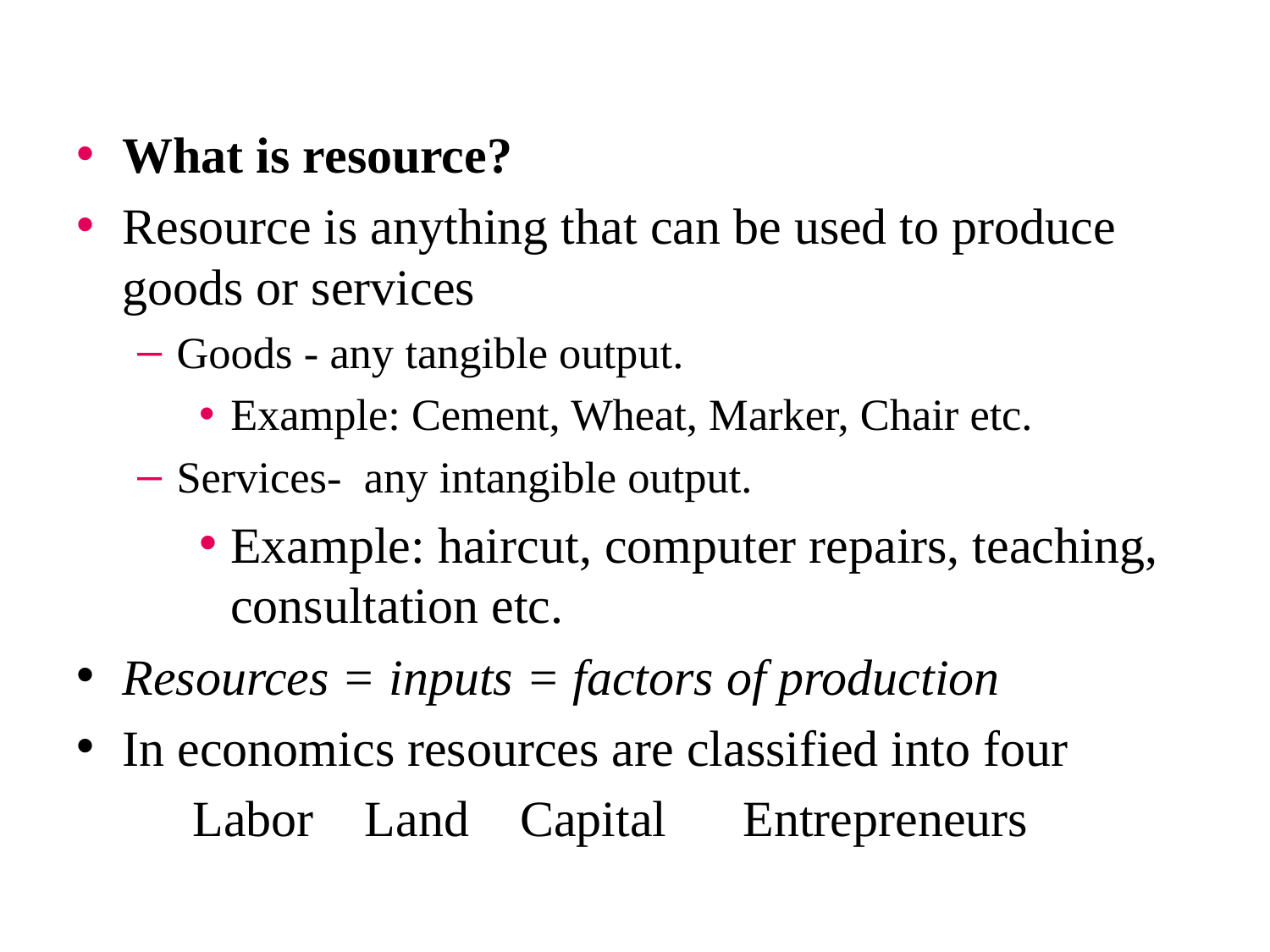

What is resource?
Resource is anything that can be used to produce goods or services
Goods - any tangible output.
Example: Cement, Wheat, Marker, Chair etc.
Services-  any intangible output.
Example: haircut, computer repairs, teaching, consultation etc.
Resources = inputs = factors of production
In economics resources are classified into four
        Labor    Land    Capital      Entrepreneurs